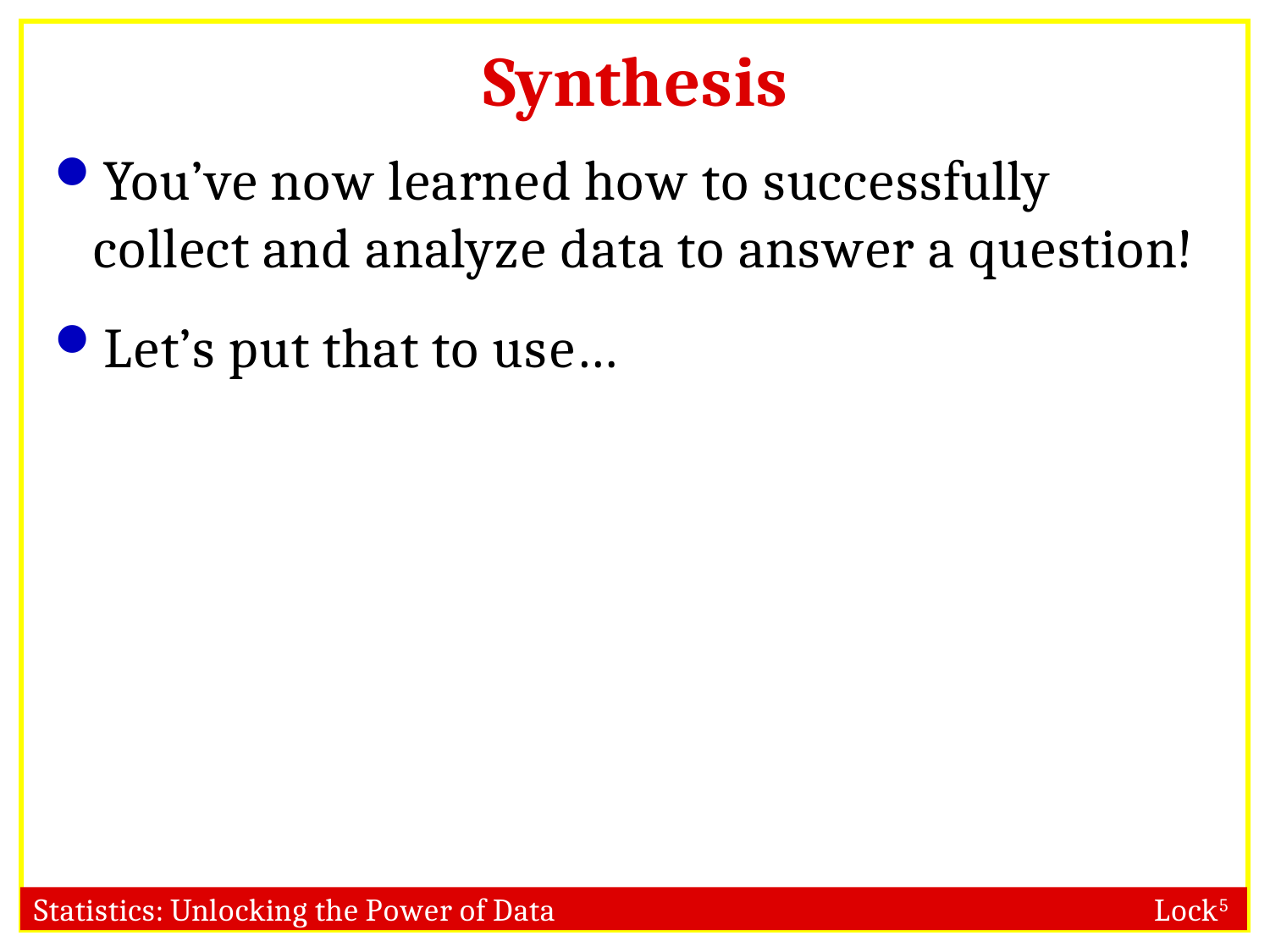

# Synthesis
You’ve now learned how to successfully collect and analyze data to answer a question!
Let’s put that to use…